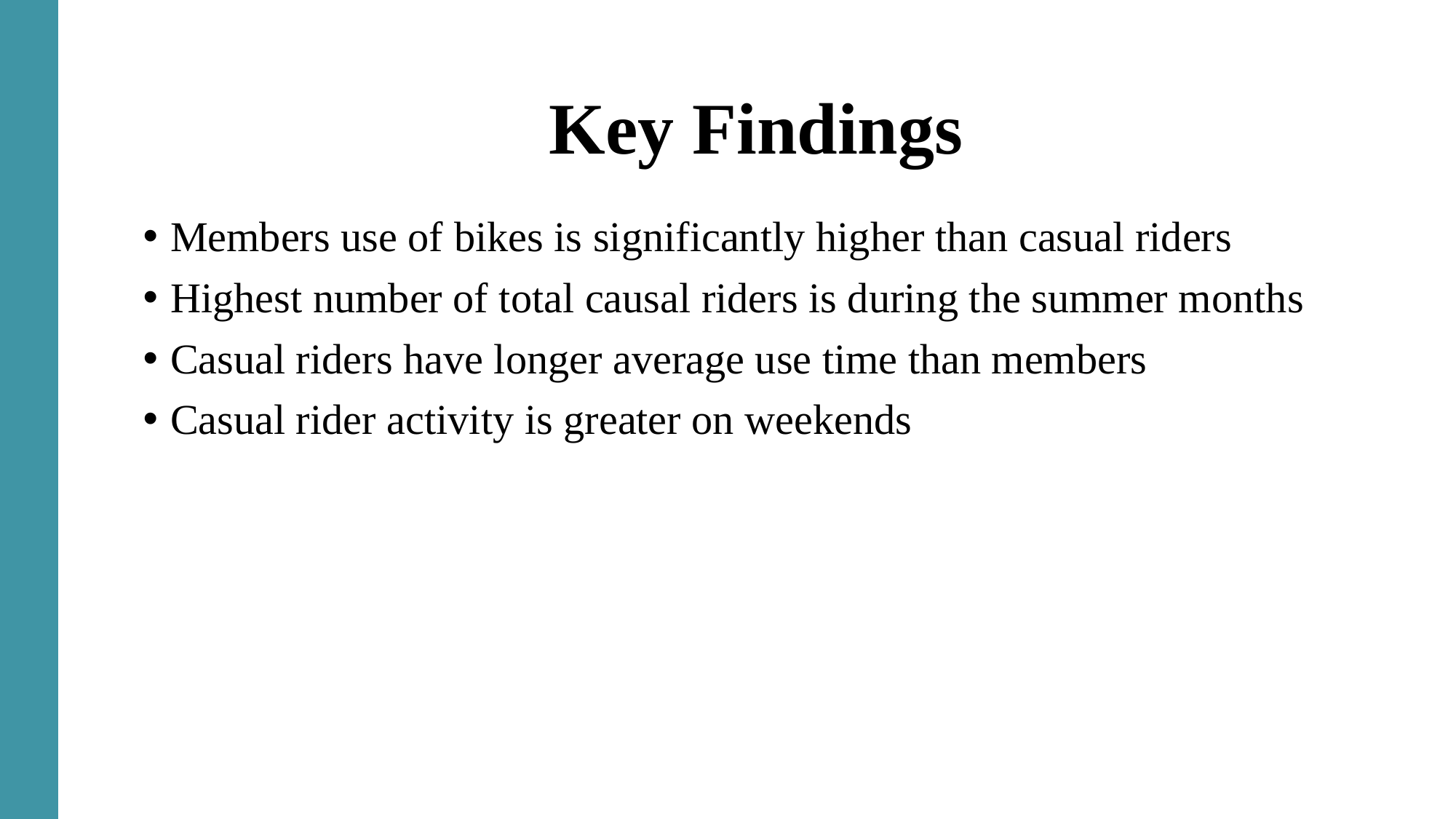

# Key Findings
Members use of bikes is significantly higher than casual riders
Highest number of total causal riders is during the summer months
Casual riders have longer average use time than members
Casual rider activity is greater on weekends